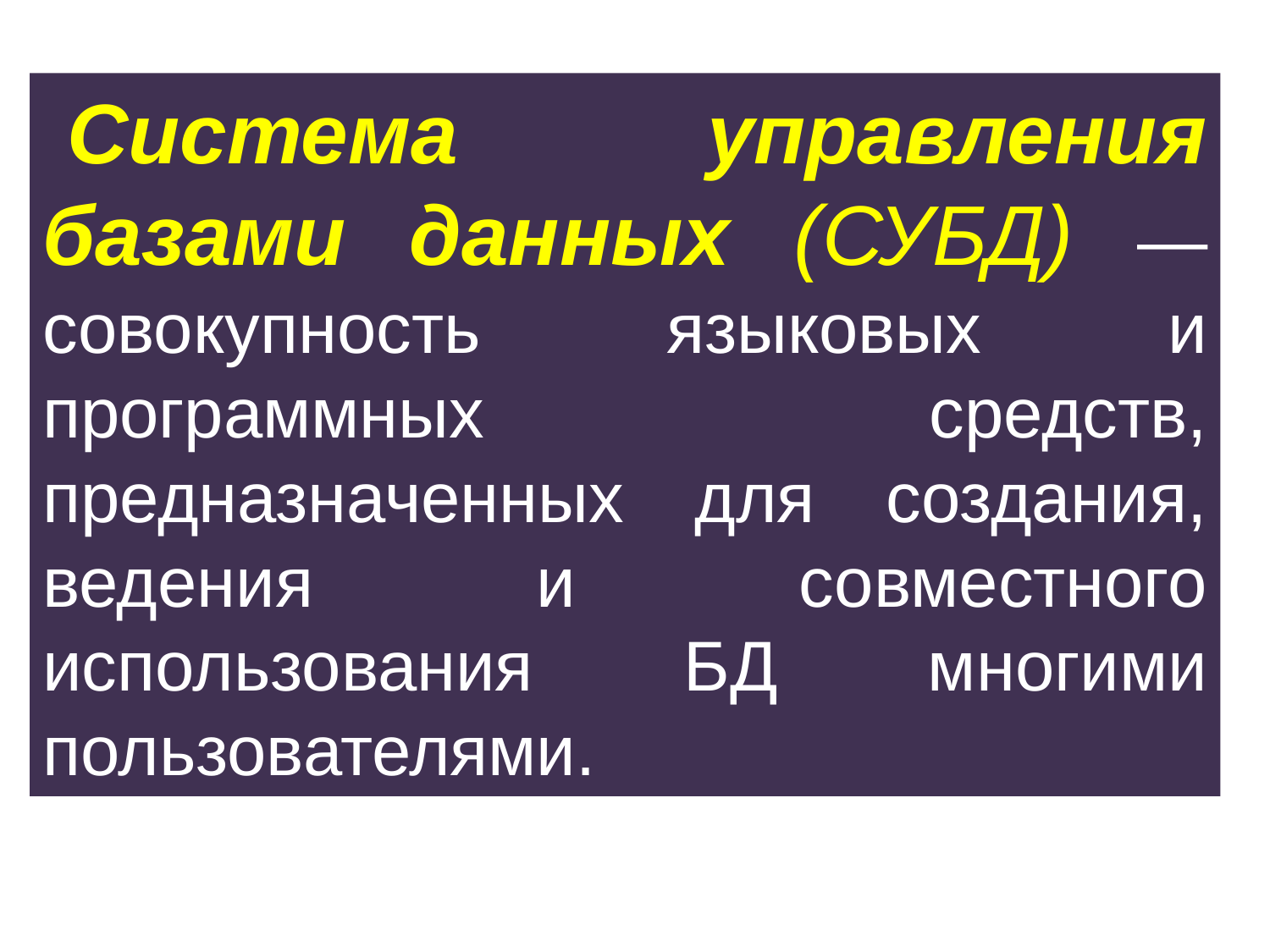

Система управления базами данных (СУБД) — совокупность языковых и программных средств, предназначенных для создания, ведения и совместного использования БД многими пользователями.